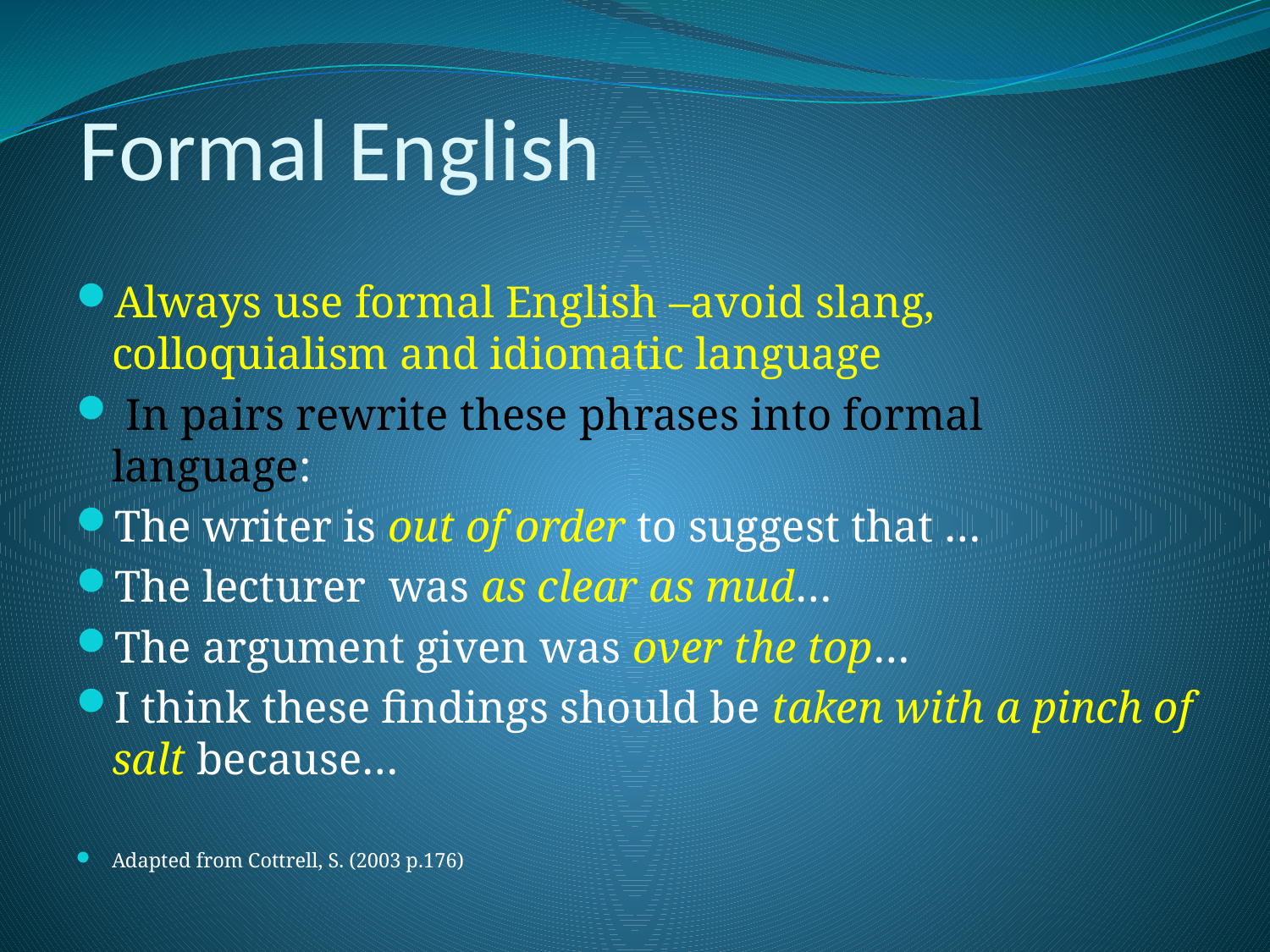

# Formal English
Always use formal English –avoid slang, colloquialism and idiomatic language
 In pairs rewrite these phrases into formal language:
The writer is out of order to suggest that …
The lecturer  was as clear as mud…
The argument given was over the top…
I think these findings should be taken with a pinch of salt because…

Adapted from Cottrell, S. (2003 p.176)